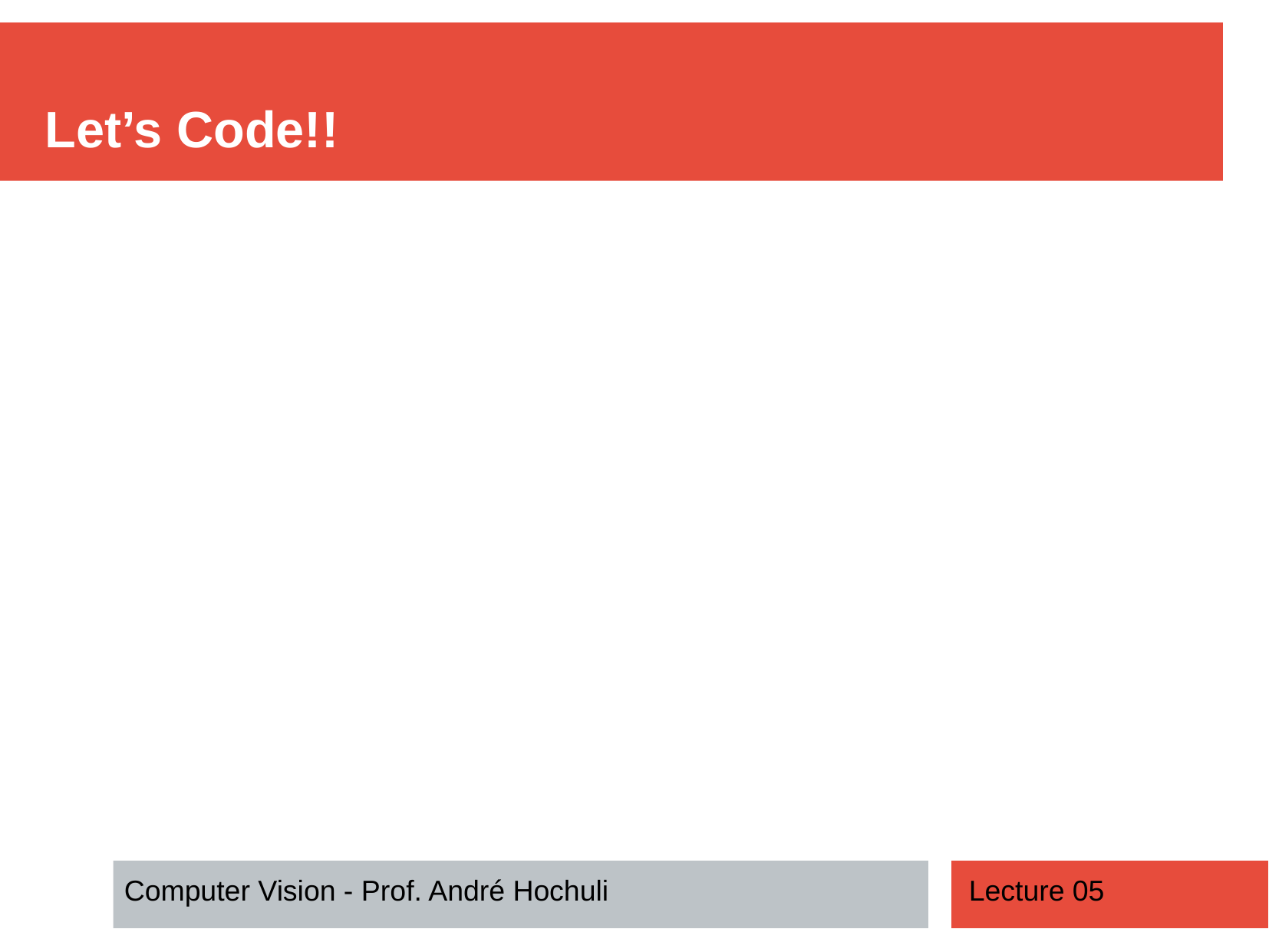

Let’s Code!!

Computer Vision - Prof. André Hochuli
Lecture 05